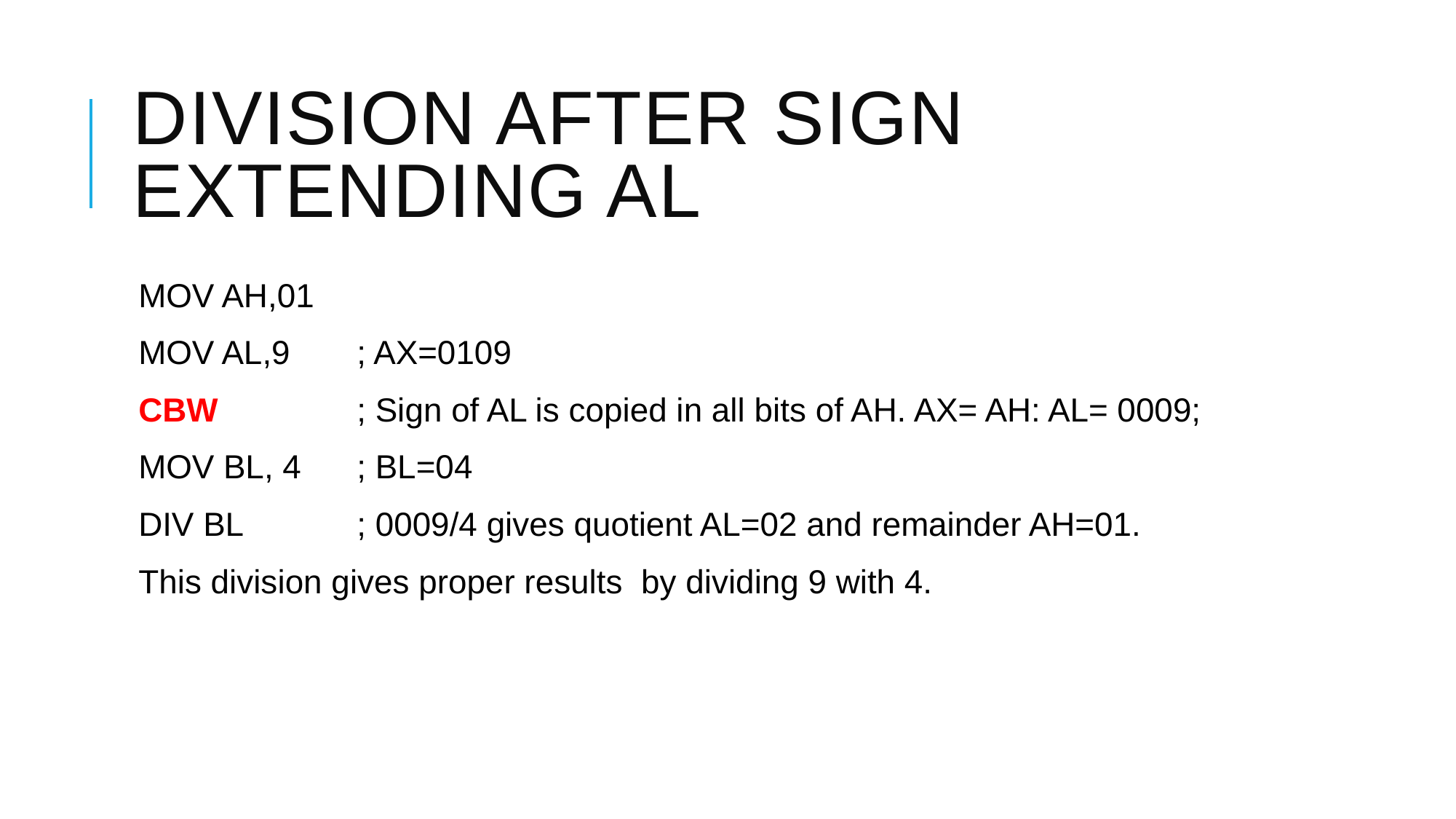

# Division after sign extending AL
MOV AH,01
MOV AL,9	; AX=0109
CBW		; Sign of AL is copied in all bits of AH. AX= AH: AL= 0009;
MOV BL, 4	; BL=04
DIV BL		; 0009/4 gives quotient AL=02 and remainder AH=01.
This division gives proper results  by dividing 9 with 4.